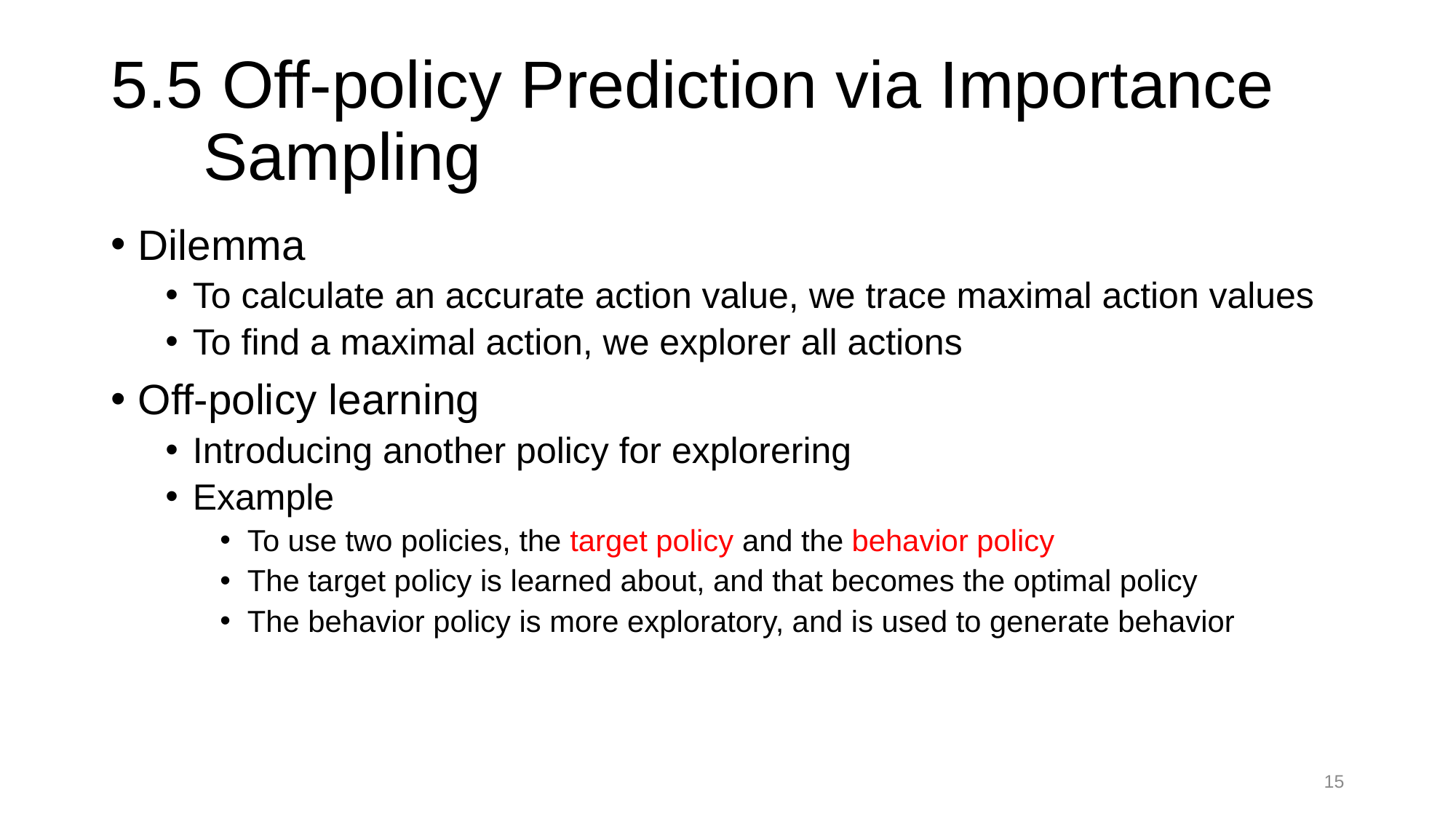

# 5.5 Off-policy Prediction via Importance Sampling
Dilemma
To calculate an accurate action value, we trace maximal action values
To find a maximal action, we explorer all actions
Off-policy learning
Introducing another policy for explorering
Example
To use two policies, the target policy and the behavior policy
The target policy is learned about, and that becomes the optimal policy
The behavior policy is more exploratory, and is used to generate behavior
15